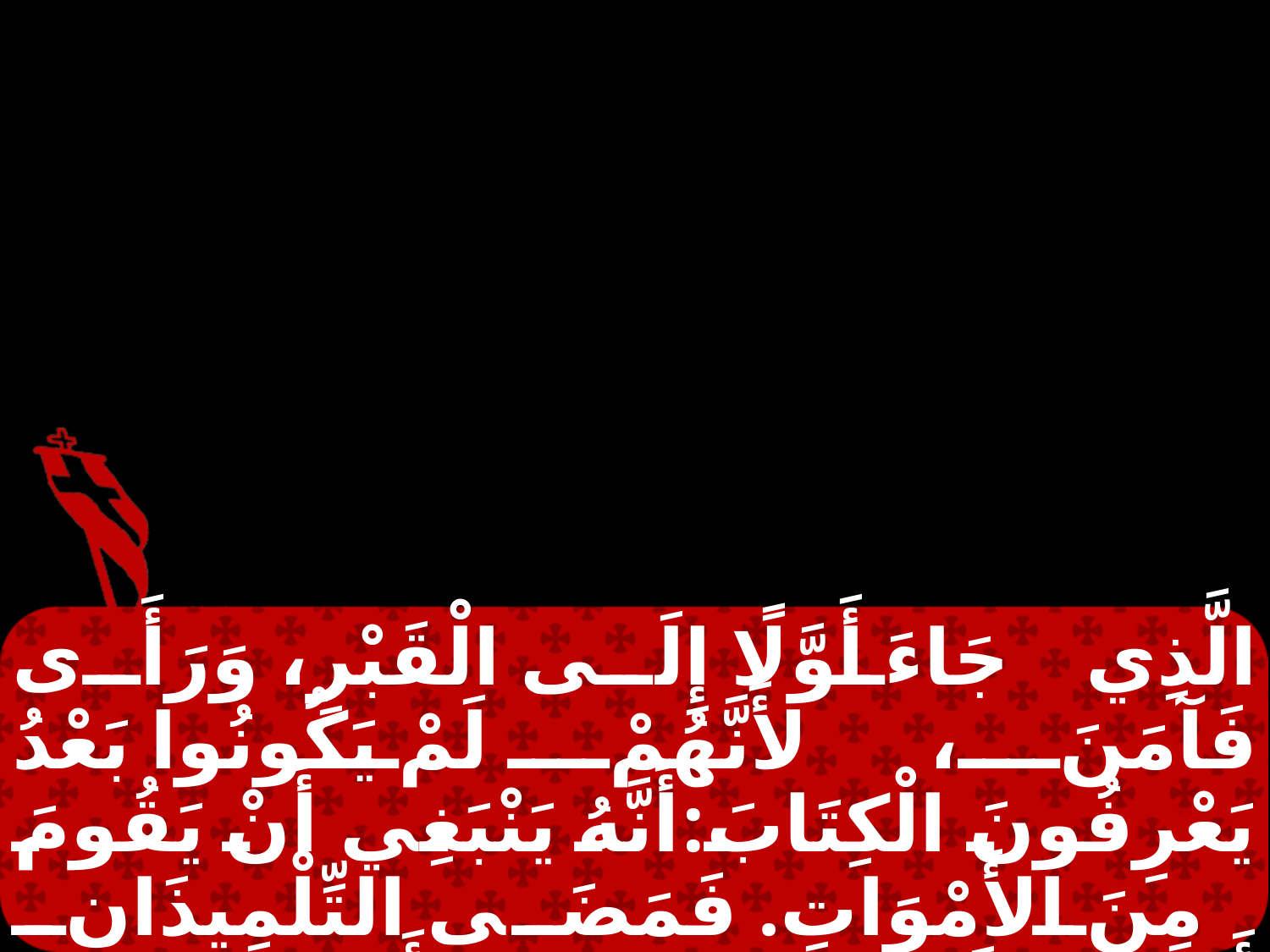

الَّذِي جَاءَ أَوَّلًا إِلَى الْقَبْرِ، وَرَأَى فَآمَنَ، لأَنَّهُمْ لَمْ يَكُونُوا بَعْدُ يَعْرِفُونَ الْكِتَابَ:أَنَّهُ يَنْبَغِي أَنْ يَقُومَ مِنَ الأَمْوَاتِ. فَمَضَى التِّلْمِيذَانِ أَيْضًا إِلَى مَوْضِعِهِمَا. أَمَّا مَرْيَمُ فَكَانَتْ وَاقِفَةً عِنْدَ الْقَبْرِ خَارِجًا تَبْكِي.